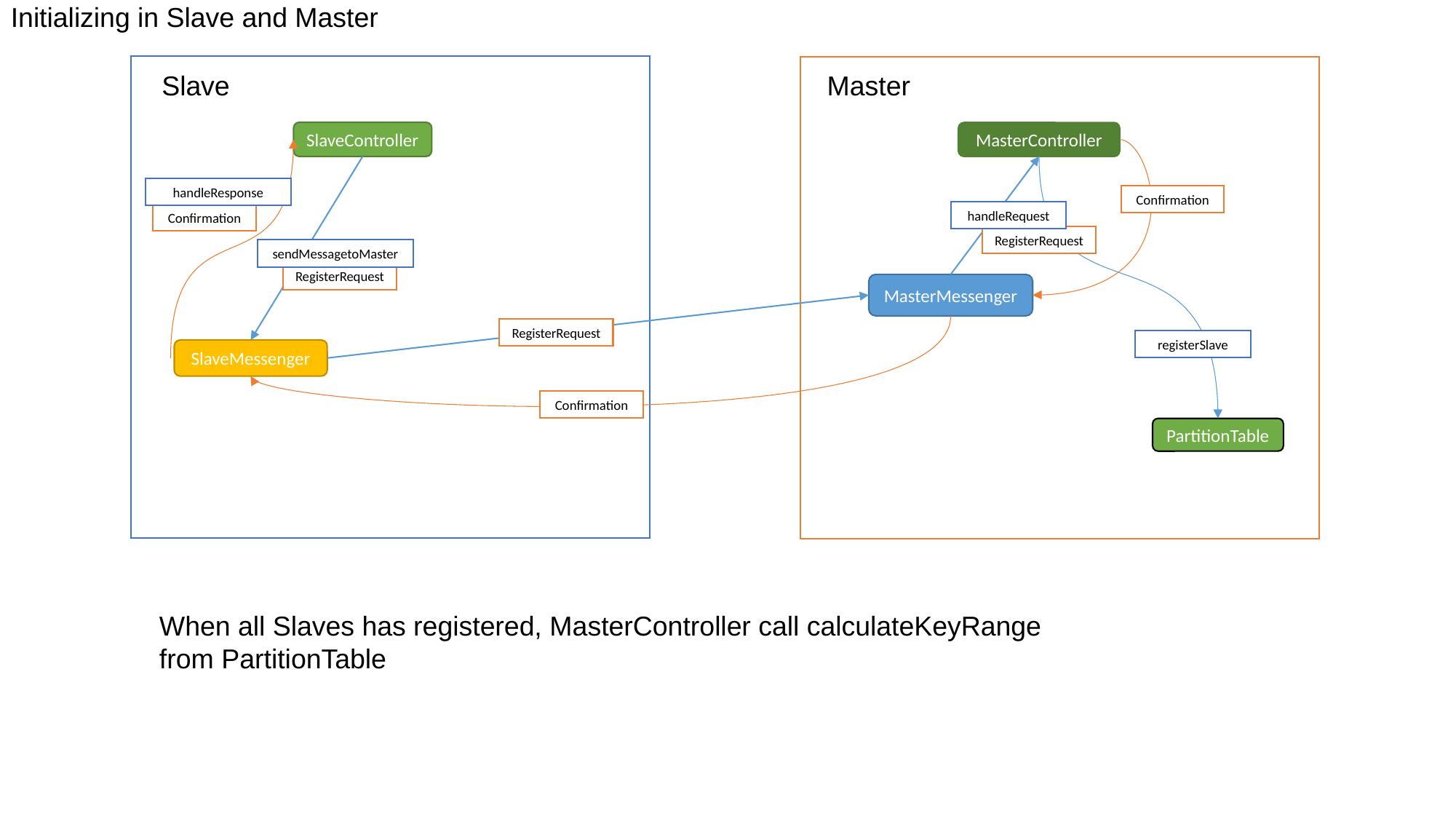

Initializing in Slave and Master

Slave
Master
SlaveController
MasterController
handleResponse
Confirmation
Confirmation
sendMessagetoMaster
RegisterRequest
handleRequest
RegisterRequest
MasterMessenger
RegisterRequest
Confirmation
registerSlave
SlaveMessenger
PartitionTable
When all Slaves has registered, MasterController call calculateKeyRange from PartitionTable